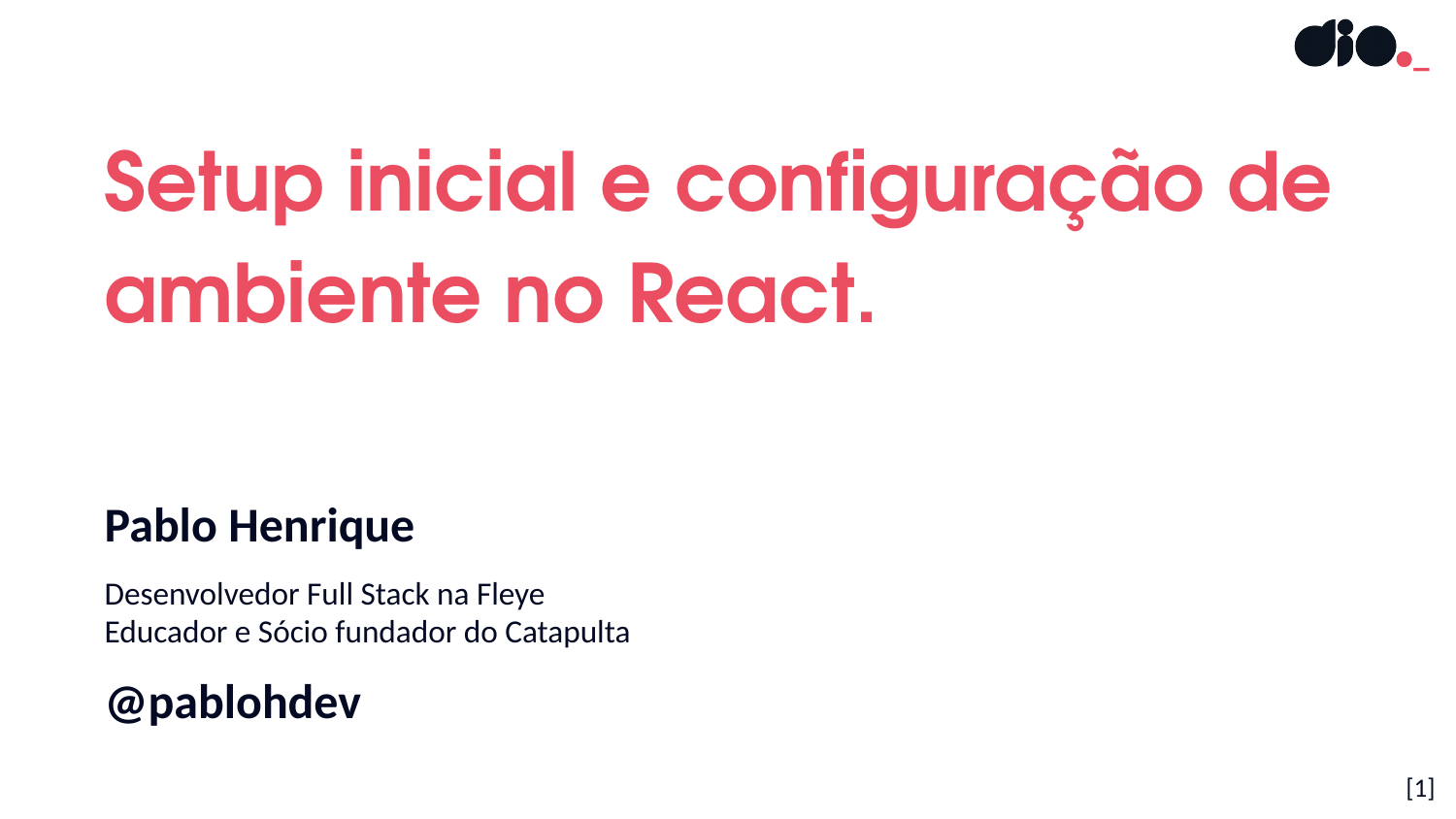

Setup inicial e configuração de ambiente no React.
Pablo Henrique
Desenvolvedor Full Stack na Fleye
Educador e Sócio fundador do Catapulta
@pablohdev
[1]